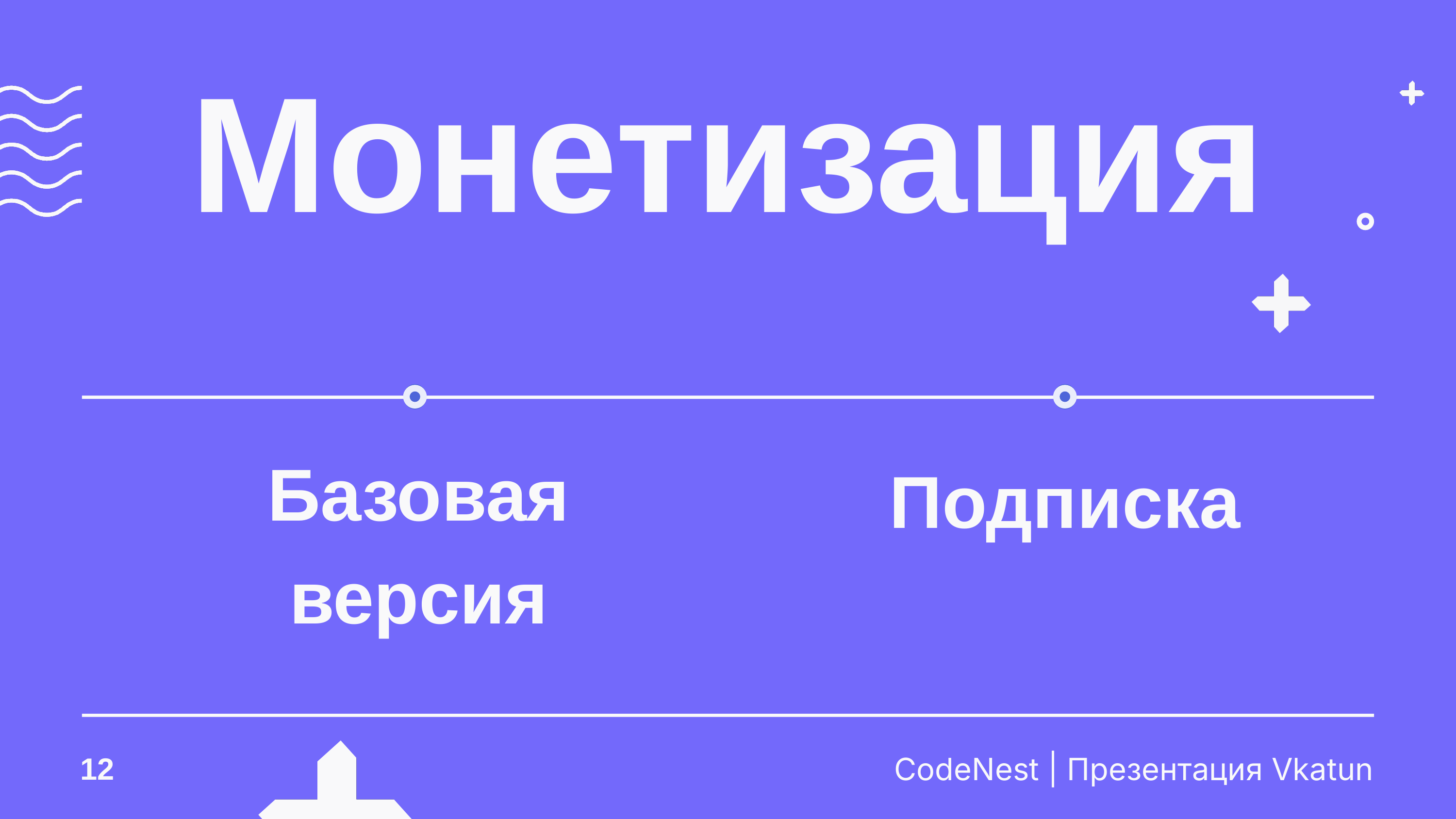

Монетизация

Базовая версия
Подписка

12
СodeNest | Презентация Vkatun